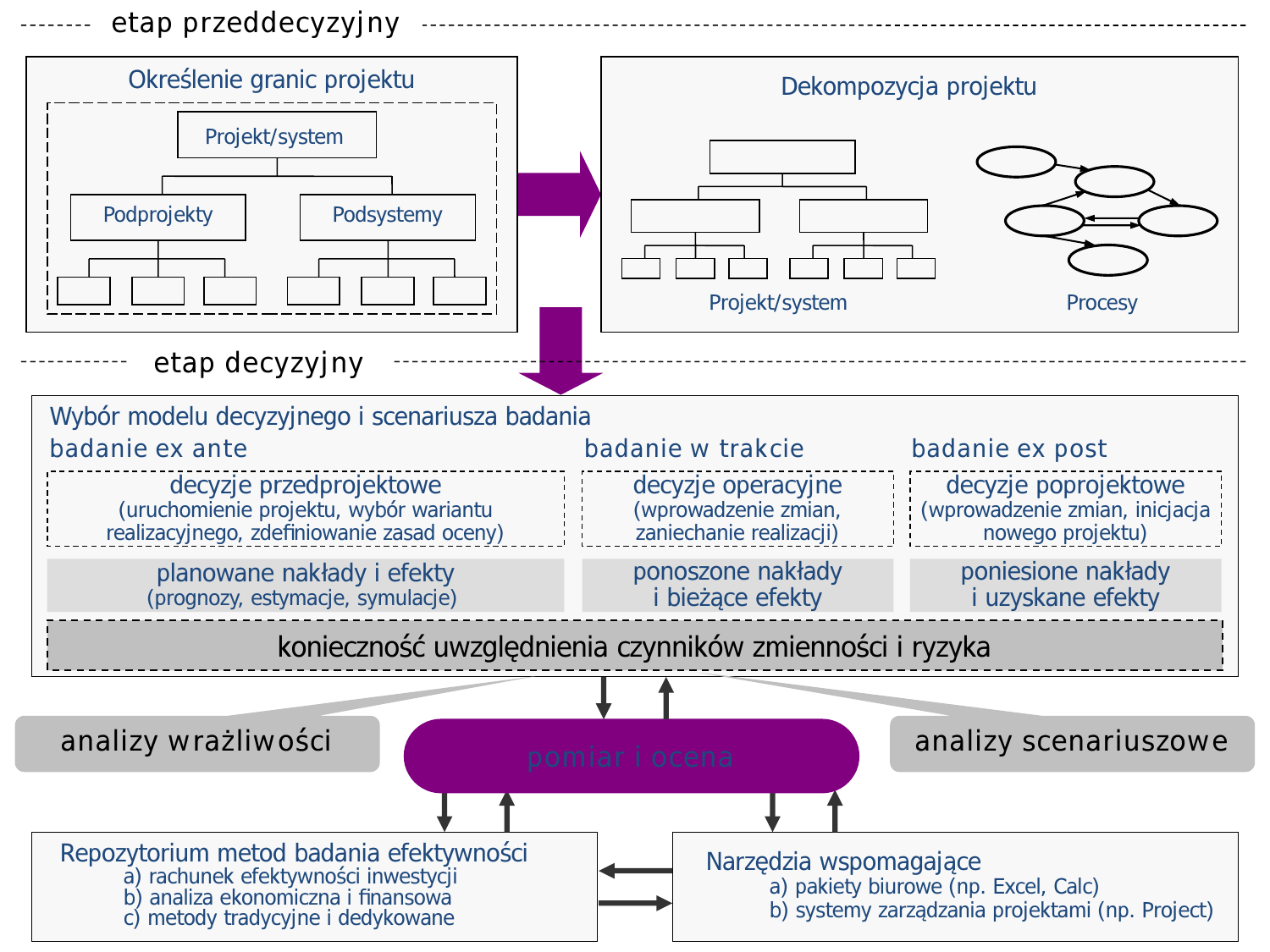

etap przeddecyzyjny

Określenie granic projektu

Projekt/system

Podprojekty

Podsystemy

Dekompozycja projektu

Projekt/system
Procesy

etap decyzyjny

Wybór modelu decyzyjnego i scenariusza badania
badanie ex ante
decyzje przedprojektowe
(uruchomienie projektu, wybór wariantu realizacyjnego, zdefiniowanie zasad oceny)
planowane nakłady i efekty
(prognozy, estymacje, symulacje)
badanie w trakcie
decyzje operacyjne (wprowadzenie zmian, zaniechanie realizacji)
ponoszone nakłady
i bieżące efekty
badanie ex post
decyzje poprojektowe (wprowadzenie zmian, inicjacja nowego projektu)
poniesione nakłady
i uzyskane efekty
konieczność uwzględnienia czynników zmienności i ryzyka

analizy wrażliwości
analizy scenariuszowe
pomiar i ocena

Repozytorium metod badania efektywności
a) rachunek efektywności inwestycji
b) analiza ekonomiczna i finansowa
c) metody tradycyjne i dedykowane

Narzędzia wspomagające
a) pakiety biurowe (np. Excel, Calc)
b) systemy zarządzania projektami (np. Project)